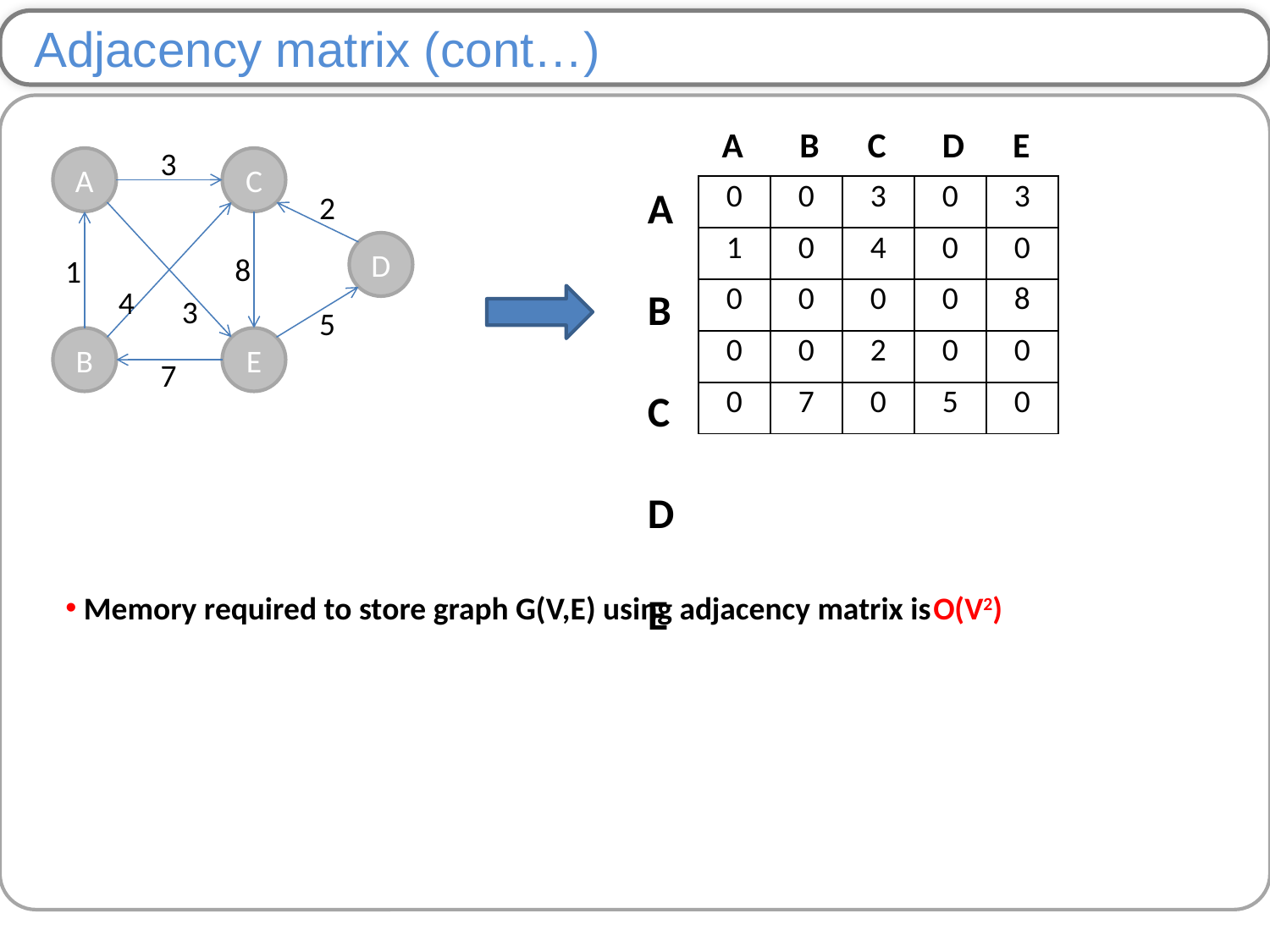

Adjacency matrix (cont…)

   A       B      C       D      E
3
A
C
D
B
E
A       B      C       D      E
| 0 | 0 | 3 | 0 | 3 |
| --- | --- | --- | --- | --- |
| 1 | 0 | 4 | 0 | 0 |
| 0 | 0 | 0 | 0 | 8 |
| 0 | 0 | 2 | 0 | 0 |
| 0 | 7 | 0 | 5 | 0 |
2
8
1
4
3

5
7
 Memory required to store graph G(V,E) using adjacency matrix is
O(V2)